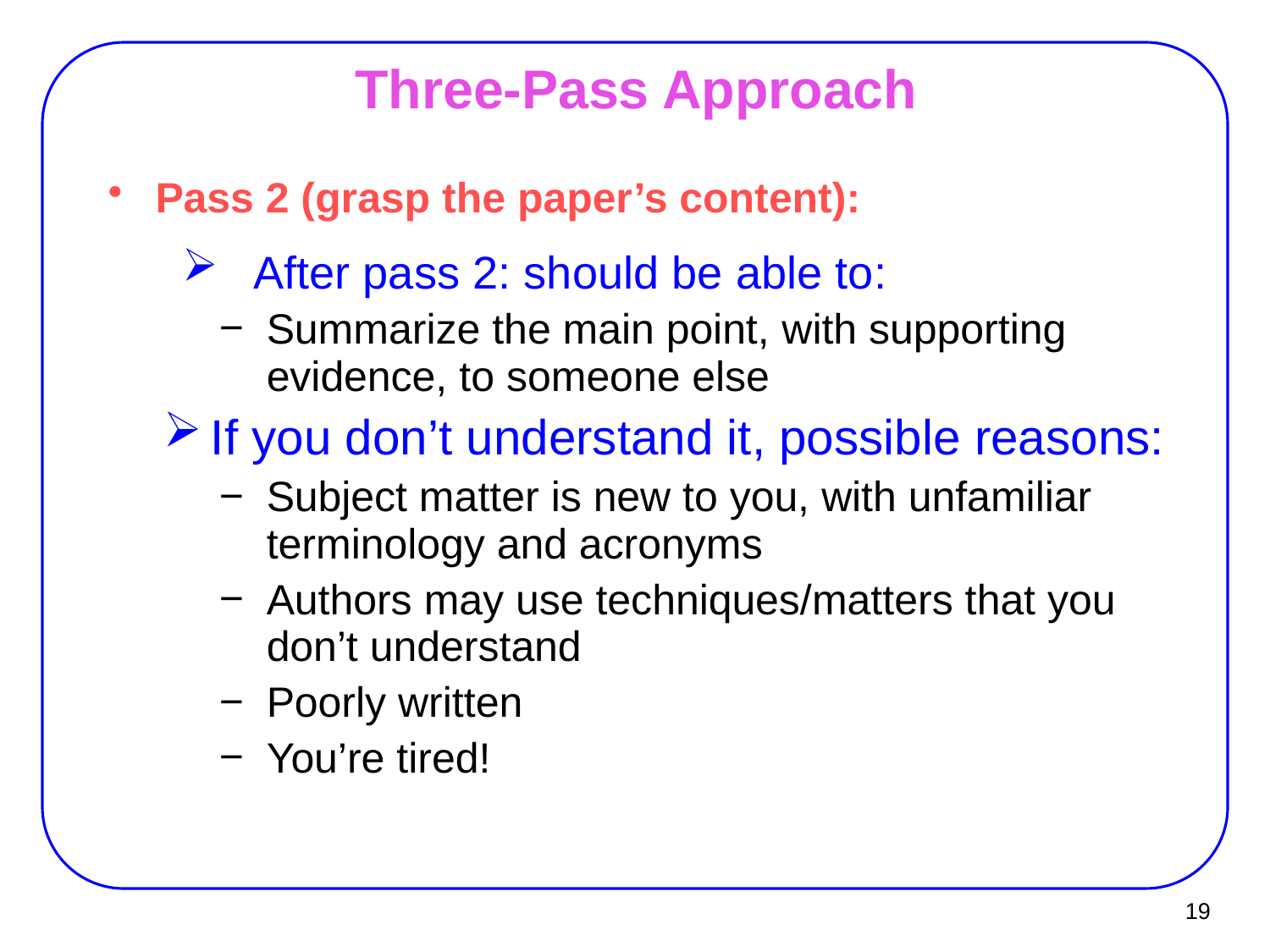

Three-Pass Approach
Pass 2 (grasp the paper’s content):

After pass 2: should be able to:
Summarize the main point, with supporting evidence, to someone else
If you don’t understand it, possible reasons:
Subject matter is new to you, with unfamiliar terminology and acronyms
Authors may use techniques/matters that you don’t understand
Poorly written
You’re tired!
19